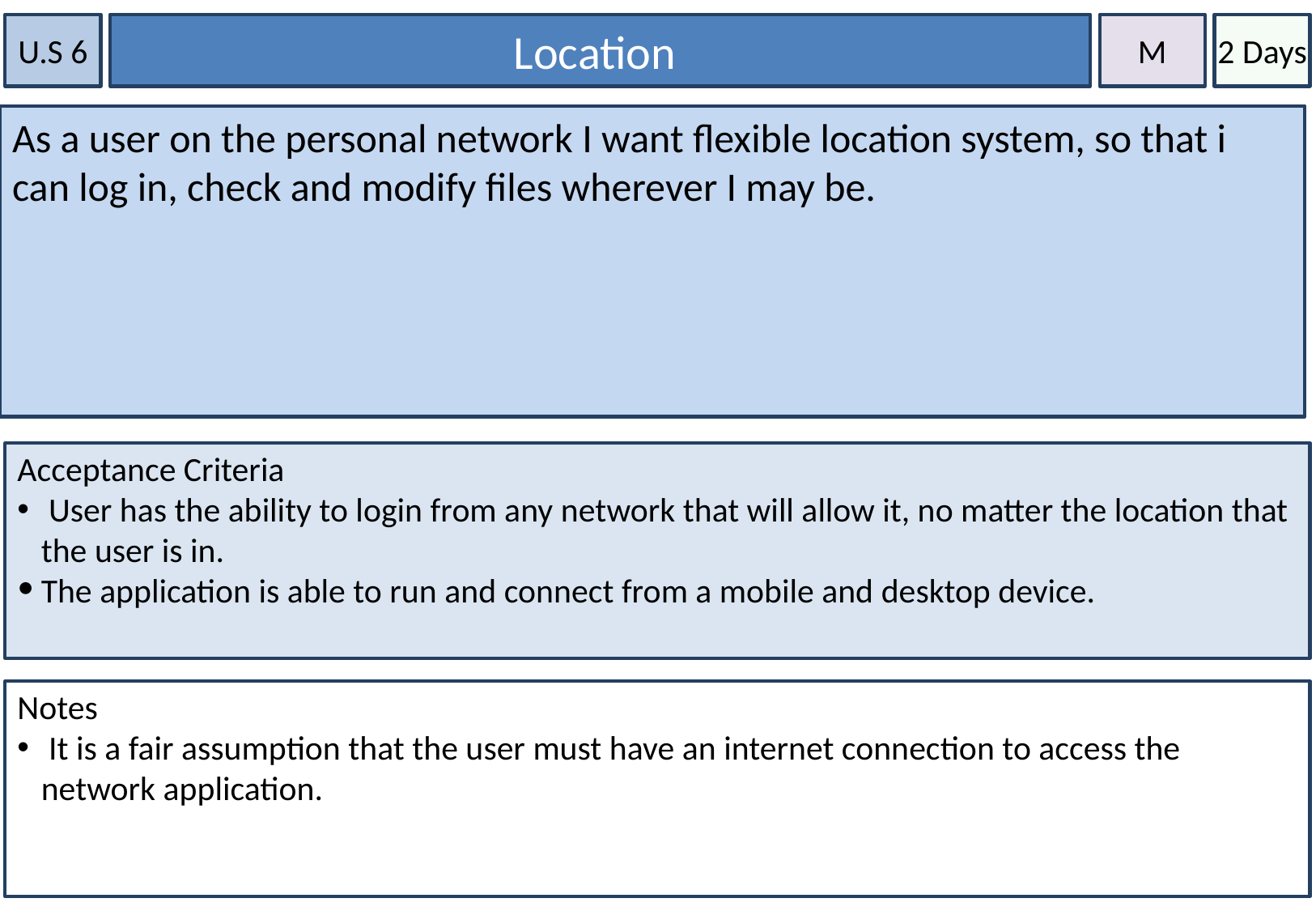

U.S 6
Location
M
2 Days
As a user on the personal network I want flexible location system, so that i can log in, check and modify files wherever I may be.
Acceptance Criteria
 User has the ability to login from any network that will allow it, no matter the location that the user is in.
The application is able to run and connect from a mobile and desktop device.
Notes
 It is a fair assumption that the user must have an internet connection to access the network application.